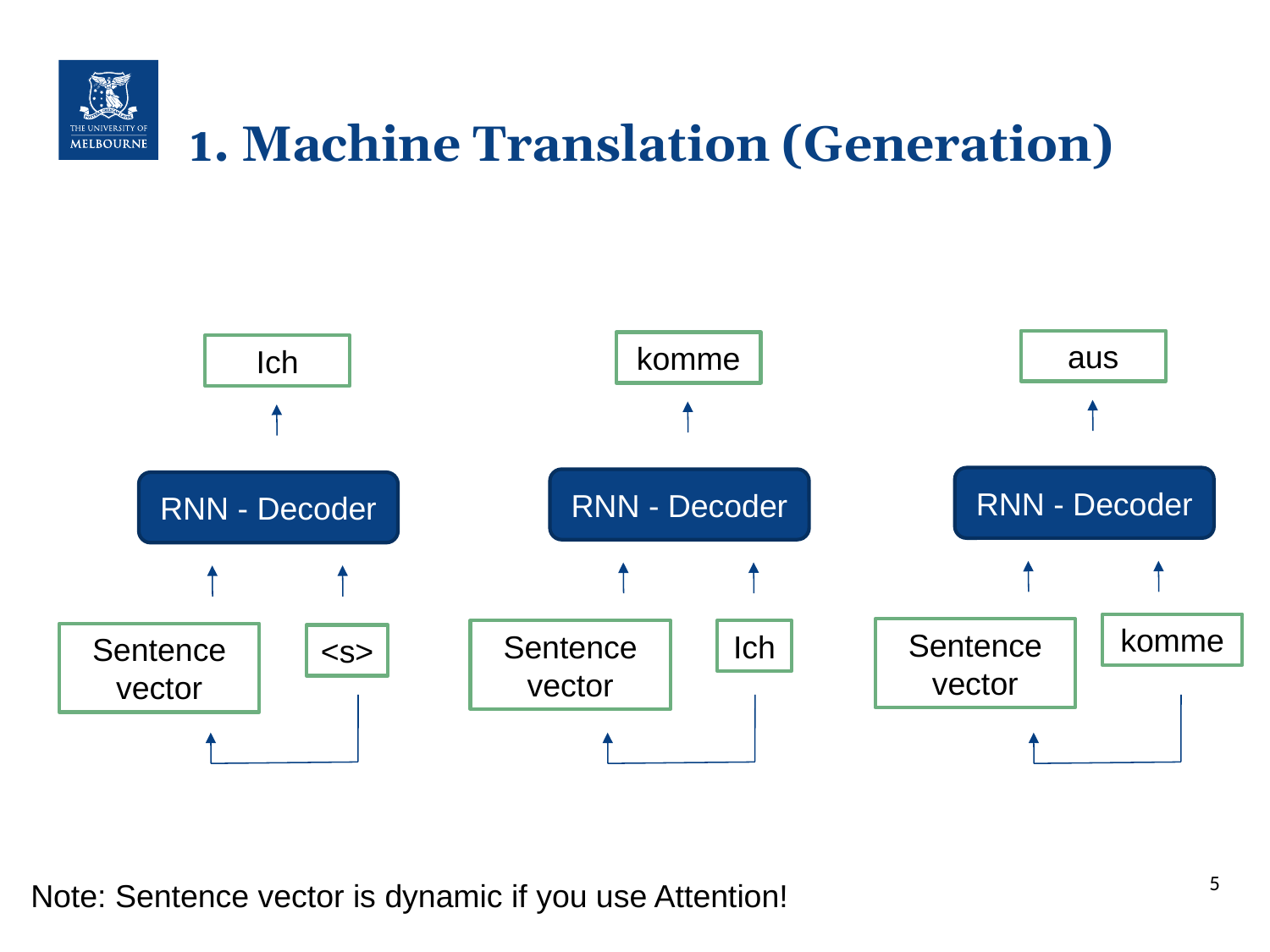

1. Machine Translation (Generation)
aus
RNN - Decoder
komme
Sentence vector
komme
RNN - Decoder
Sentence vector
Ich
Ich
RNN - Decoder
Sentence vector
<s>
5
Note: Sentence vector is dynamic if you use Attention!